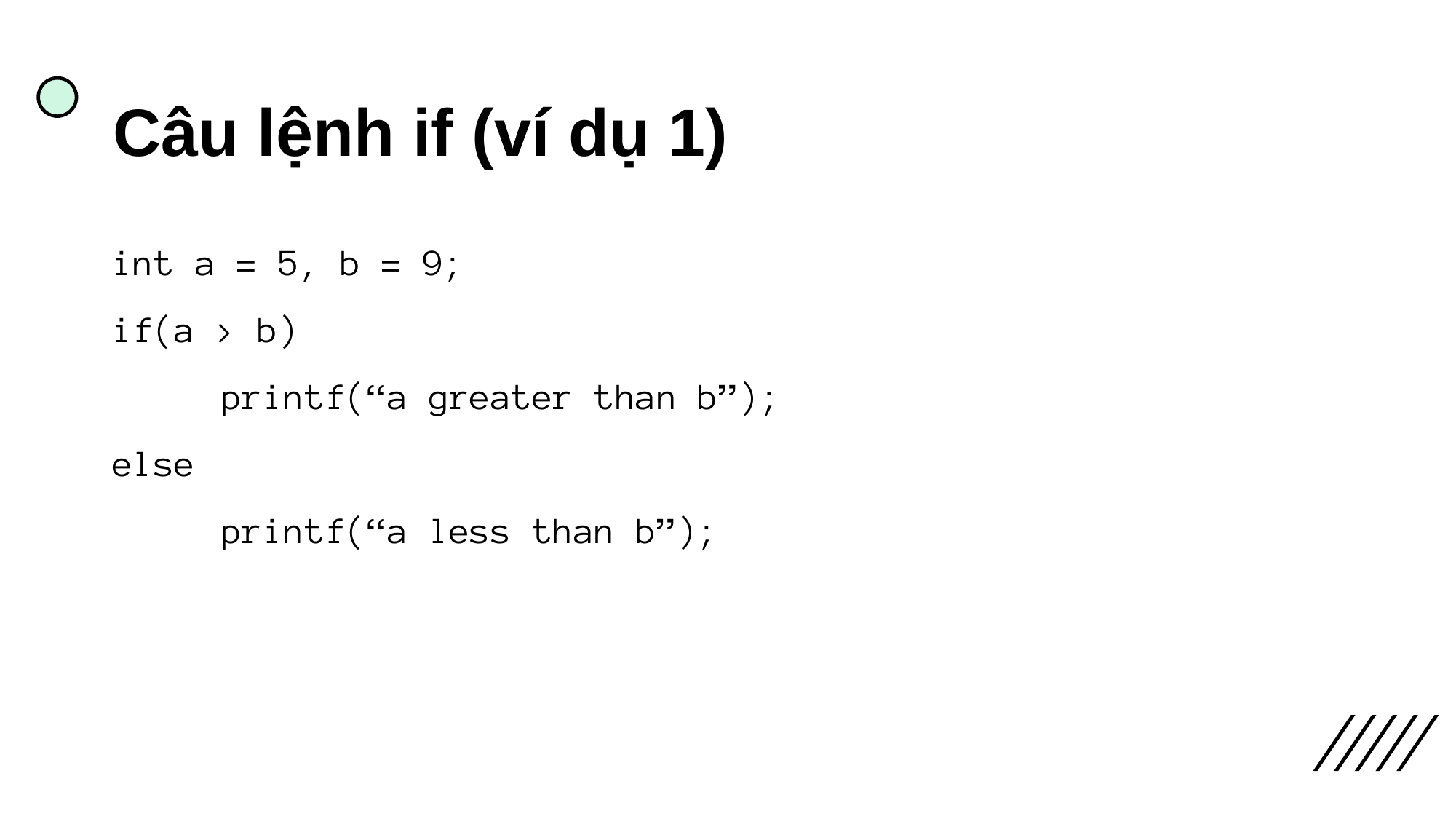

# Câu lệnh if (ví dụ 1)
int a = 5, b = 9;
if(a > b)
	printf(“a greater than b”);
else
	printf(“a less than b”);